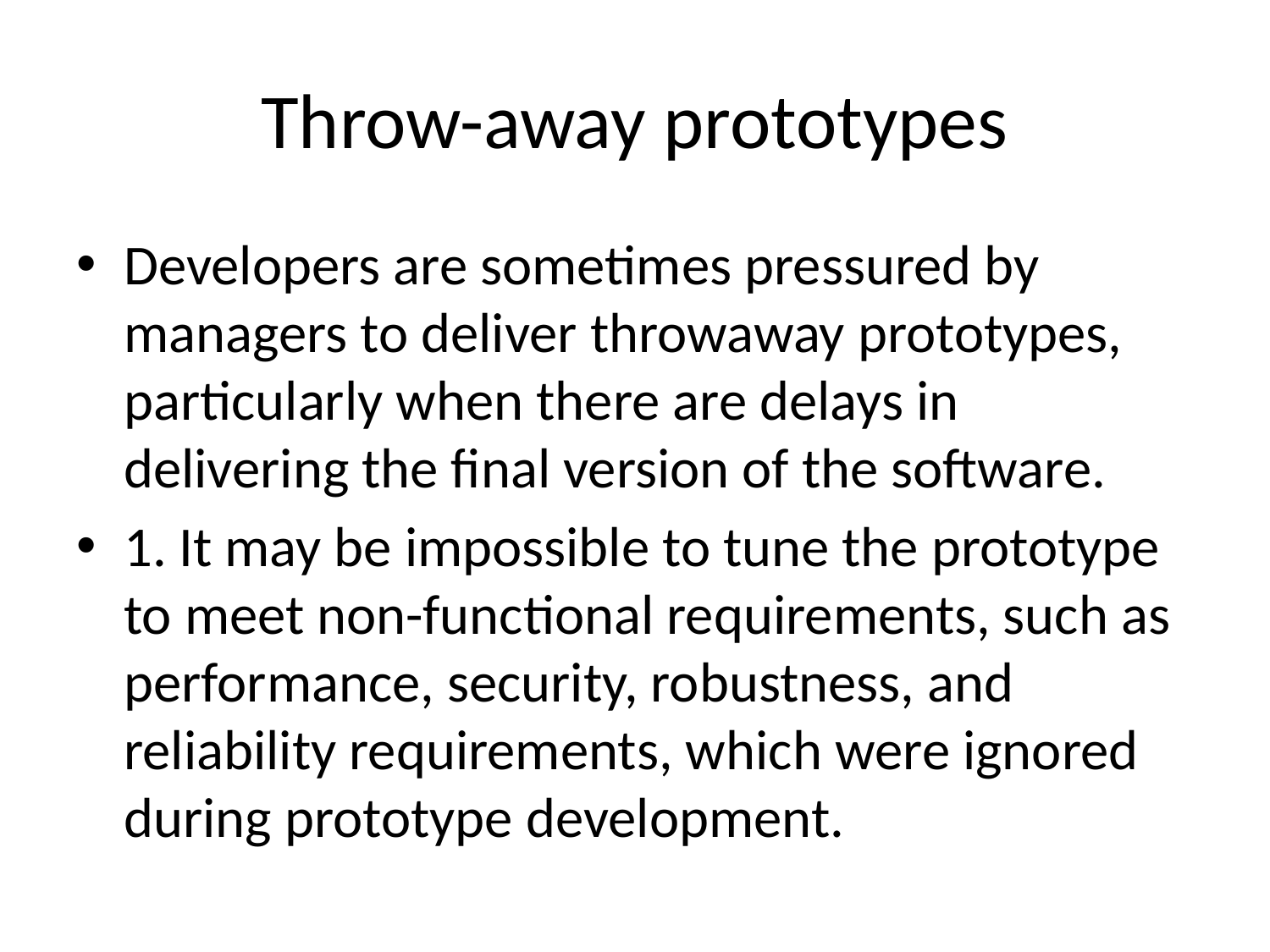

# Throw-away prototypes
Developers are sometimes pressured by managers to deliver throwaway prototypes, particularly when there are delays in delivering the final version of the software.
1. It may be impossible to tune the prototype to meet non-functional requirements, such as performance, security, robustness, and reliability requirements, which were ignored during prototype development.